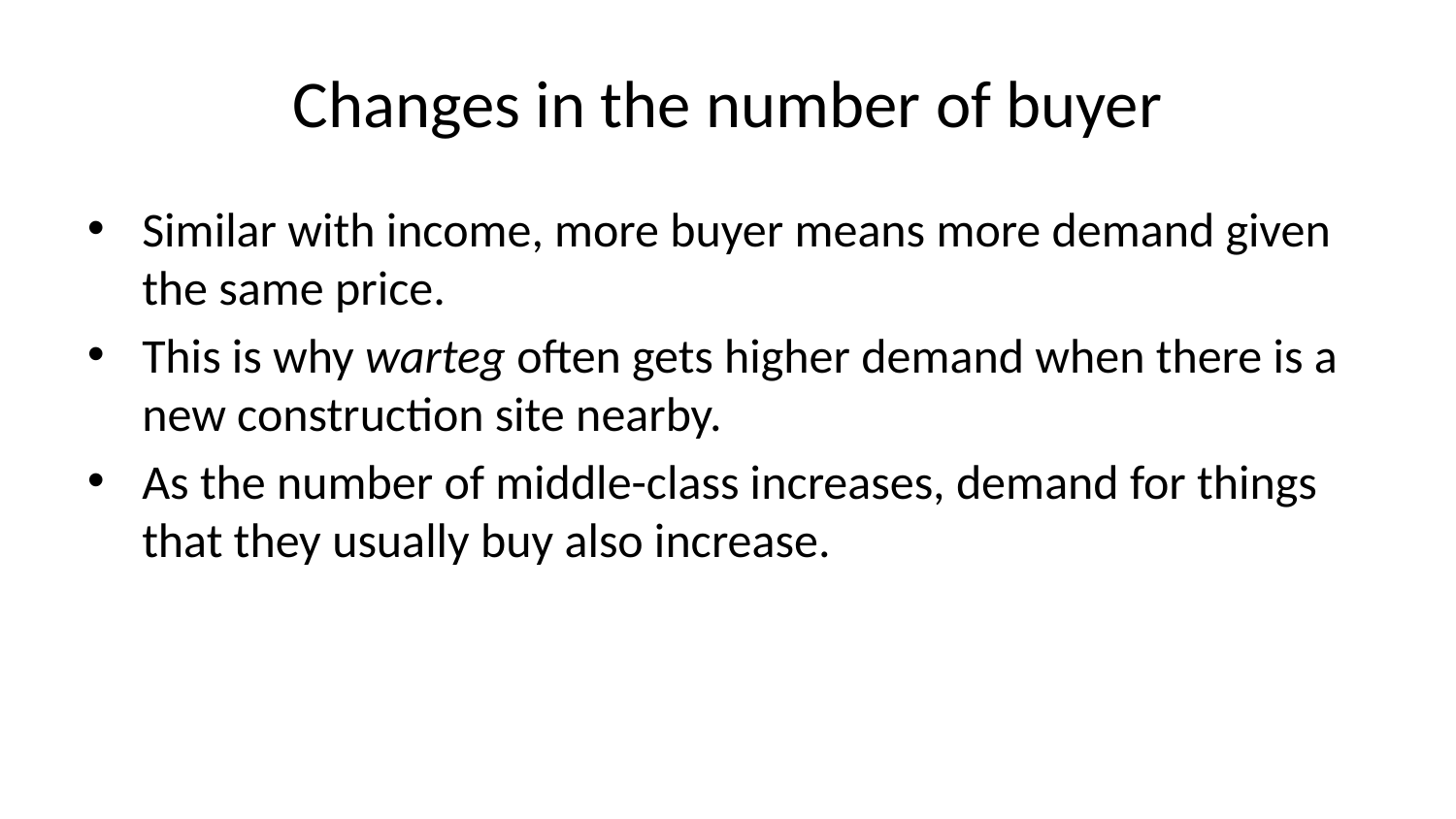

# Changes in the number of buyer
Similar with income, more buyer means more demand given the same price.
This is why warteg often gets higher demand when there is a new construction site nearby.
As the number of middle-class increases, demand for things that they usually buy also increase.